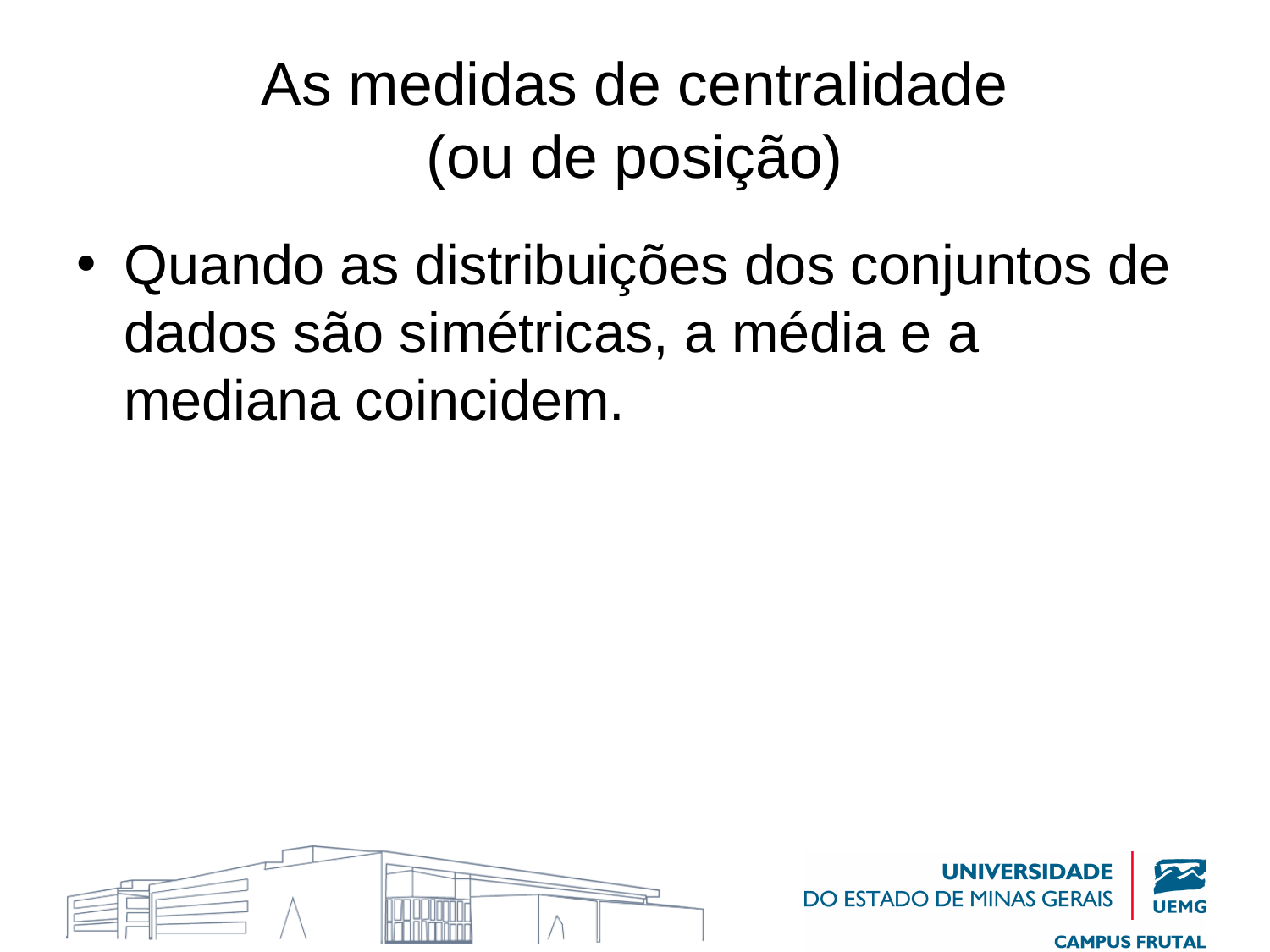

# As medidas de centralidade (ou de posição)
Quando as distribuições dos conjuntos de dados são simétricas, a média e a mediana coincidem.